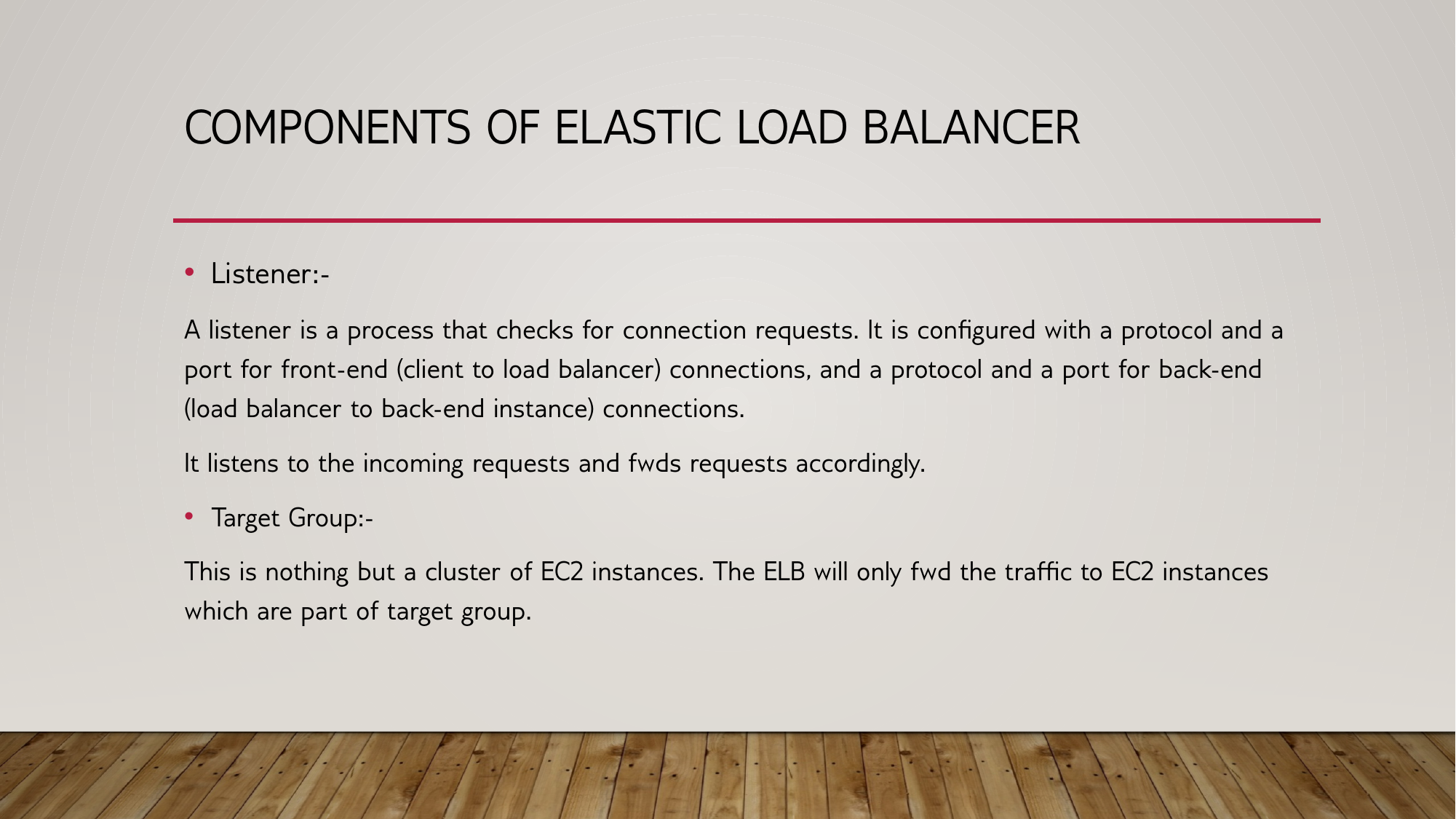

# Components of elastic load balancer
Listener:-
A listener is a process that checks for connection requests. It is configured with a protocol and a port for front-end (client to load balancer) connections, and a protocol and a port for back-end (load balancer to back-end instance) connections.
It listens to the incoming requests and fwds requests accordingly.
Target Group:-
This is nothing but a cluster of EC2 instances. The ELB will only fwd the traffic to EC2 instances which are part of target group.